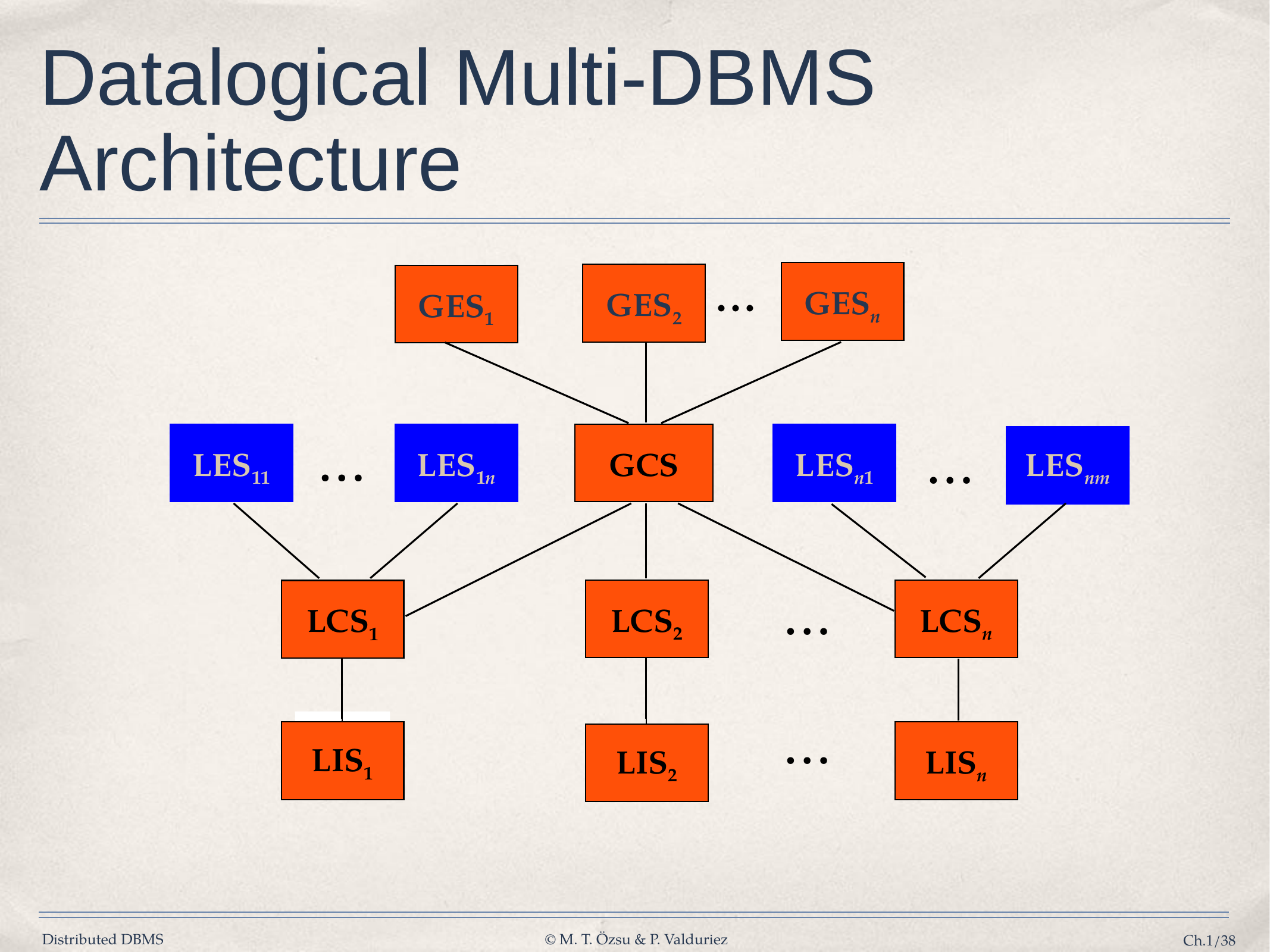

# Datalogical Multi-DBMS Architecture
...

GESn
GES2
GES1
…
…

LES11
LES1n
GCS
LESn1
LESnm
…

LCS2
LCSn
LCS1
…

LIS1
LIS2
LISn